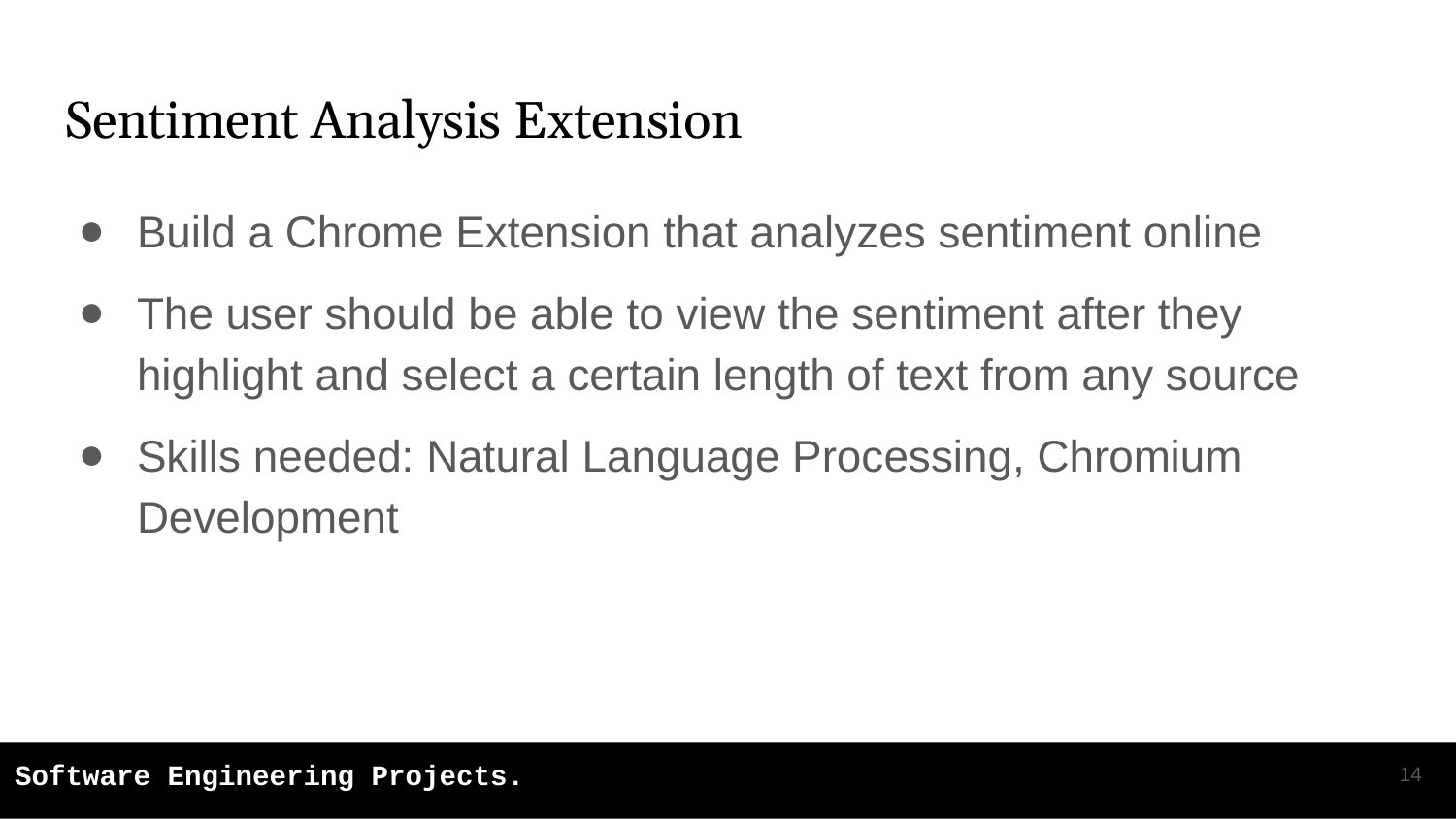

# Sentiment Analysis Extension
Build a Chrome Extension that analyzes sentiment online
The user should be able to view the sentiment after they highlight and select a certain length of text from any source
Skills needed: Natural Language Processing, Chromium Development
14
Software Engineering Projects.